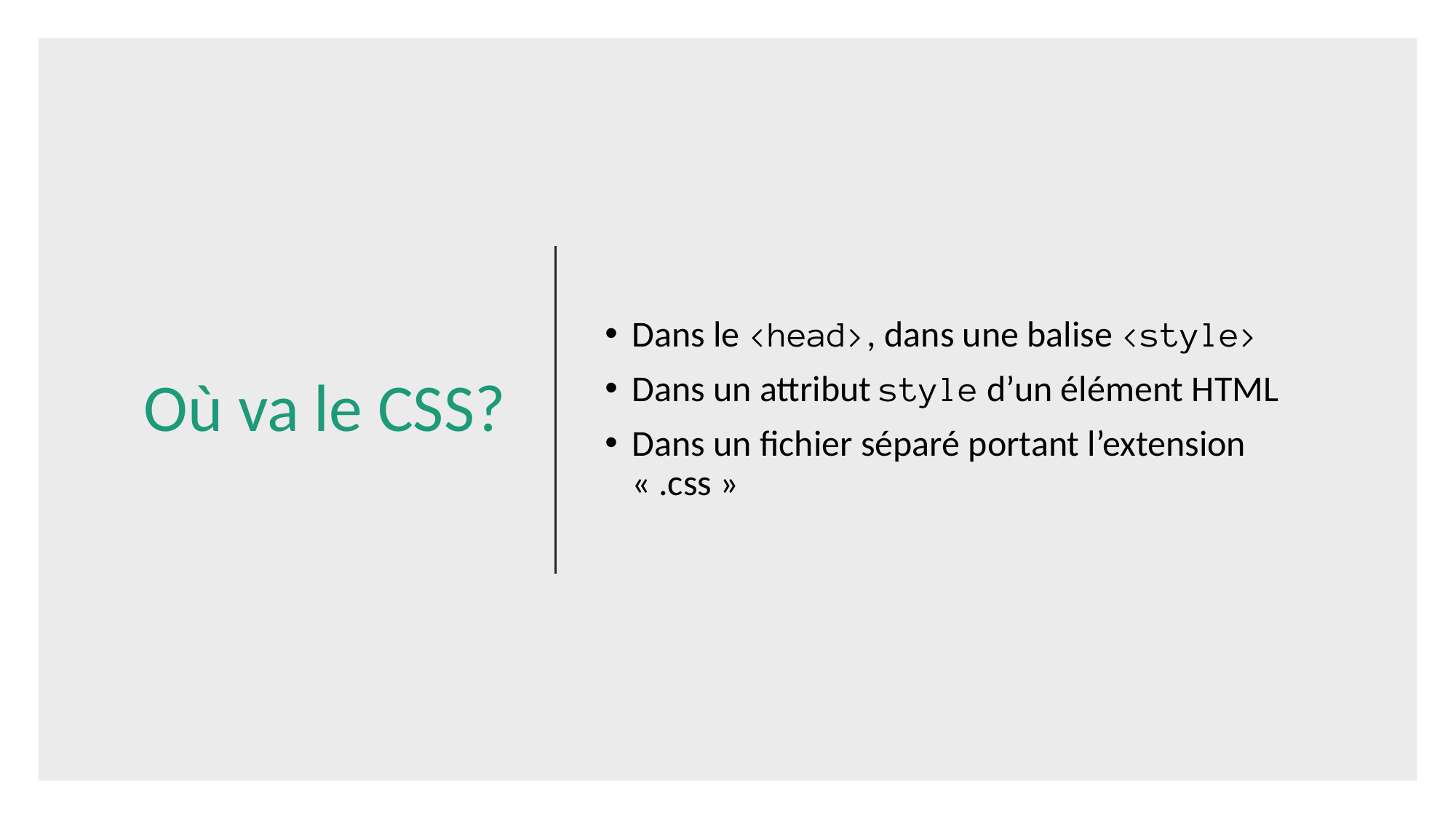

# Où va le CSS?
Dans le <head>, dans une balise <style>
Dans un attribut style d’un élément HTML
Dans un fichier séparé portant l’extension « .css »